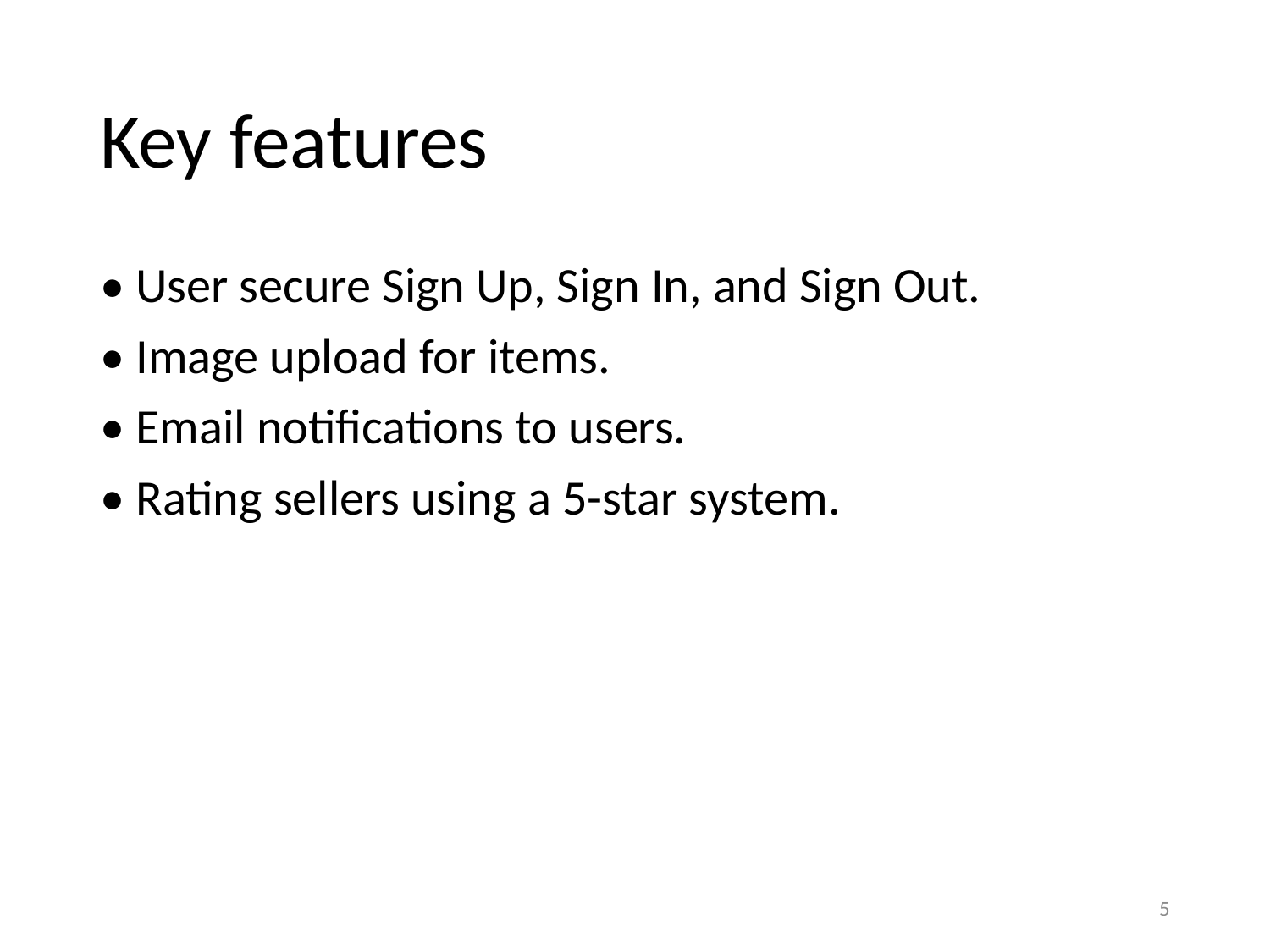

# Key features
• User secure Sign Up, Sign In, and Sign Out.
• Image upload for items.
• Email notifications to users.
• Rating sellers using a 5-star system.
10/07/2015
5